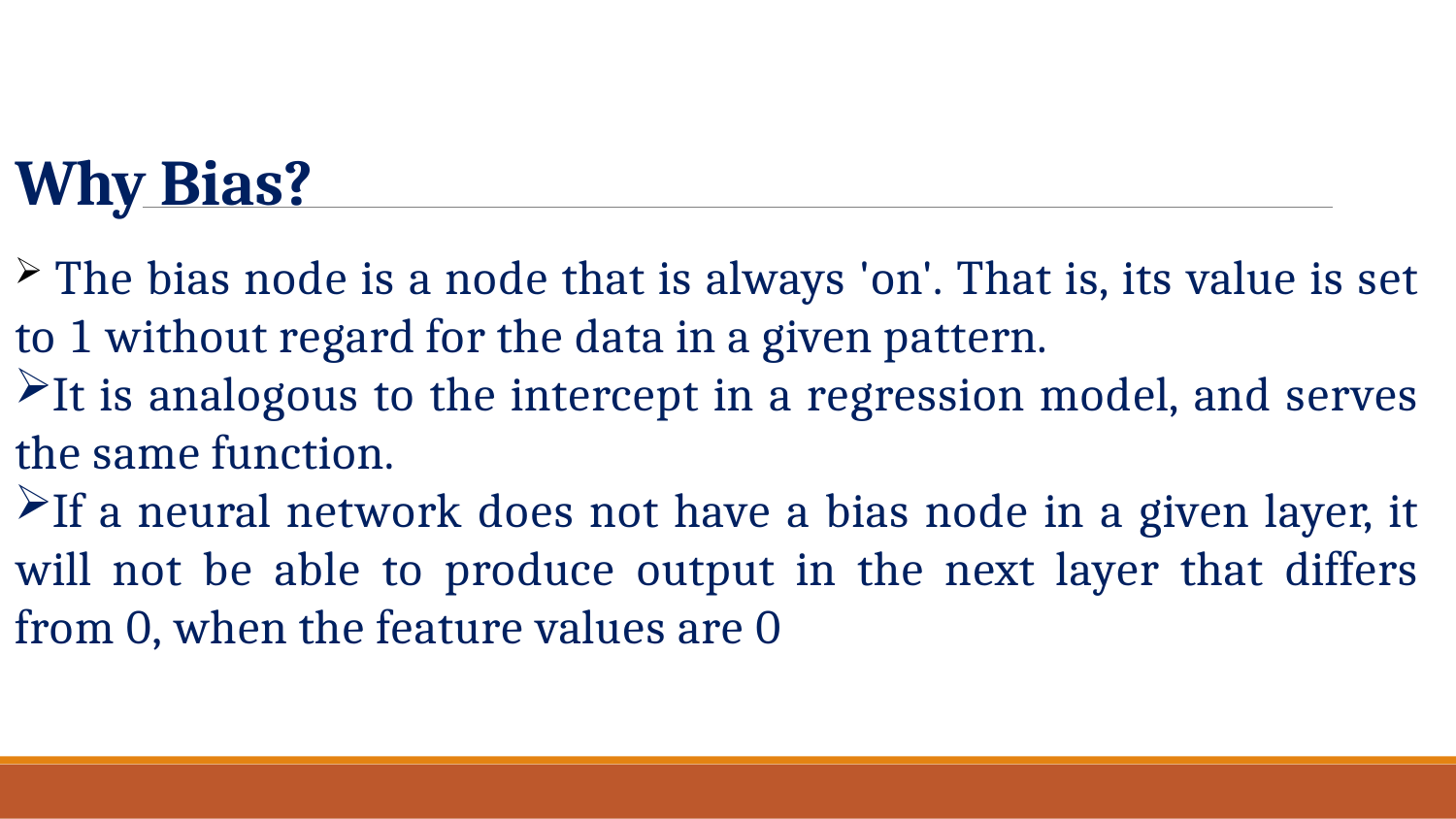

Why Bias?
 The bias node is a node that is always 'on'. That is, its value is set to 1 without regard for the data in a given pattern.
It is analogous to the intercept in a regression model, and serves the same function.
If a neural network does not have a bias node in a given layer, it will not be able to produce output in the next layer that differs from 0, when the feature values are 0